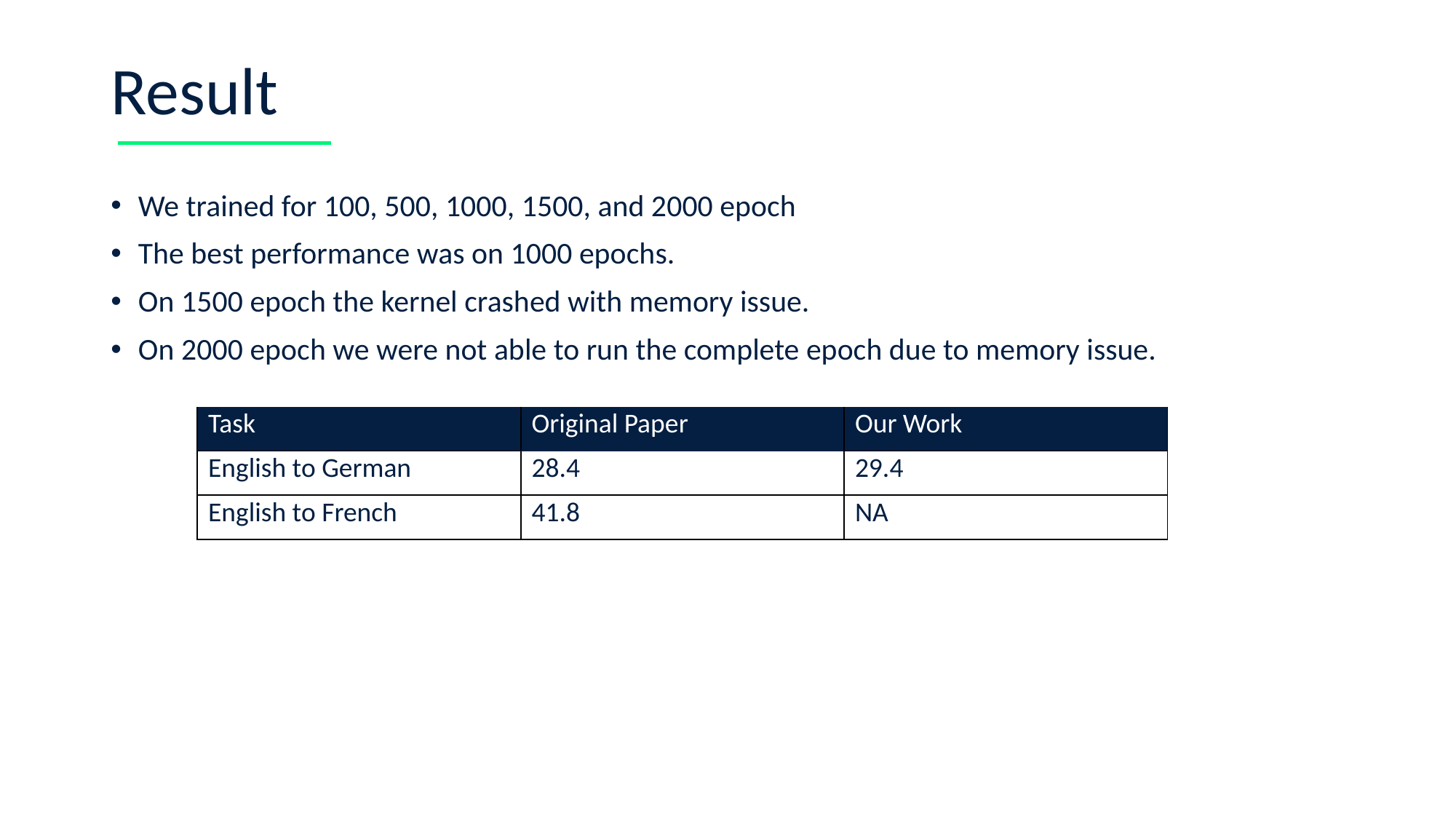

# Result
We trained for 100, 500, 1000, 1500, and 2000 epoch
The best performance was on 1000 epochs.
On 1500 epoch the kernel crashed with memory issue.
On 2000 epoch we were not able to run the complete epoch due to memory issue.

| Task | Original Paper | Our Work |
| --- | --- | --- |
| English to German | 28.4 | 29.4 |
| English to French | 41.8 | NA |